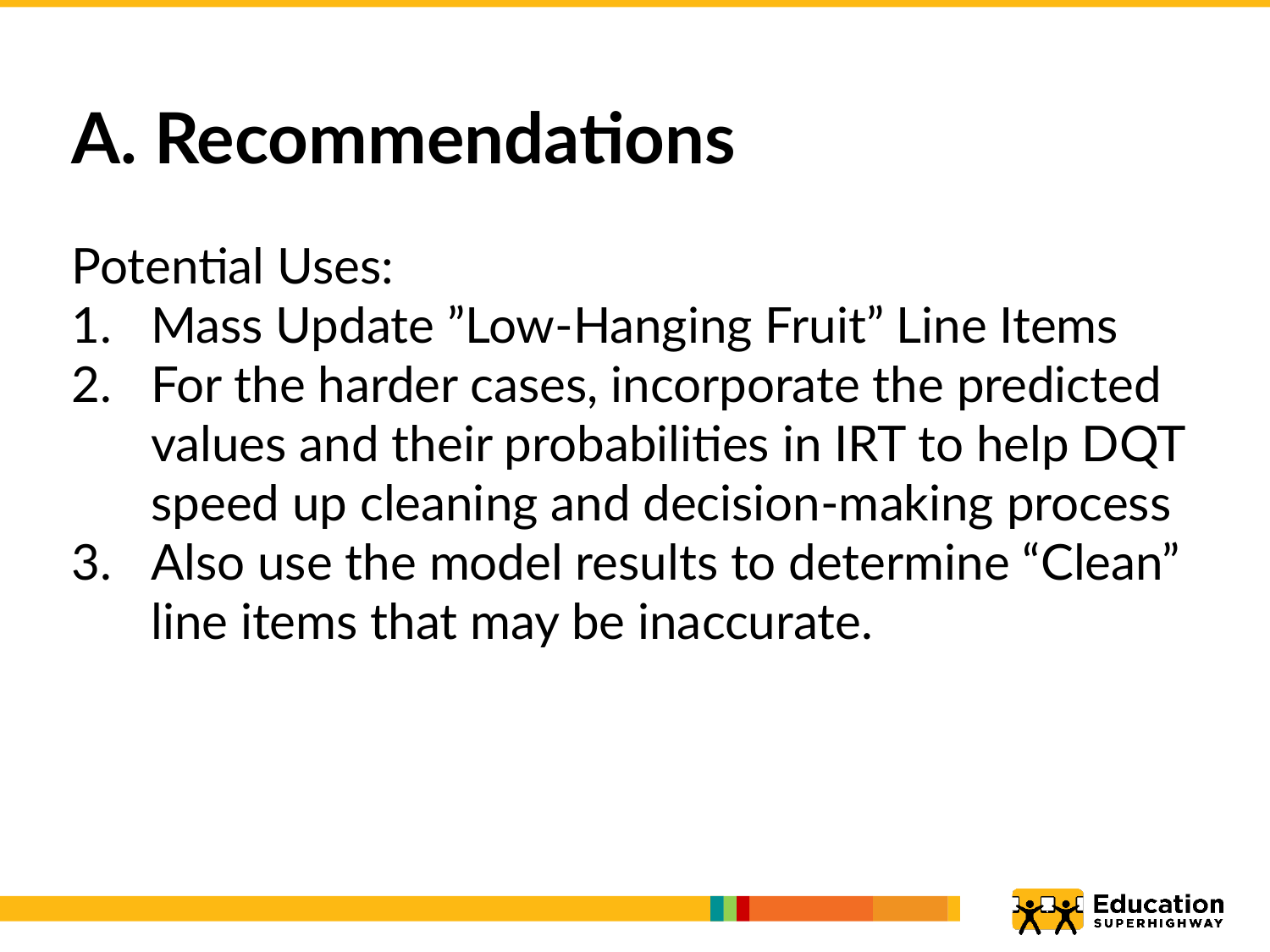

A. Recommendations
Potential Uses:
Mass Update ”Low-Hanging Fruit” Line Items
For the harder cases, incorporate the predicted values and their probabilities in IRT to help DQT speed up cleaning and decision-making process
Also use the model results to determine “Clean” line items that may be inaccurate.